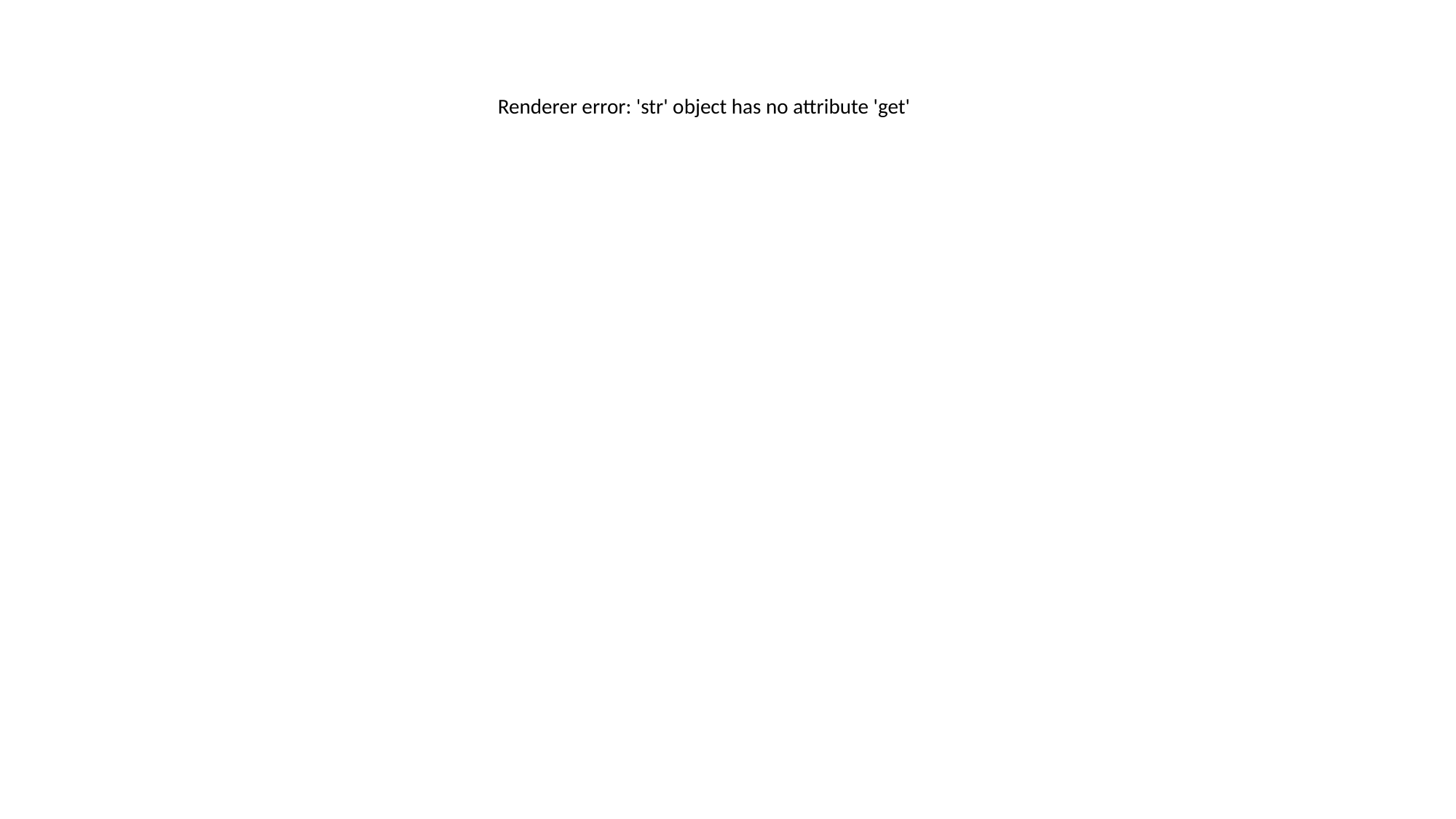

Renderer error: 'str' object has no attribute 'get'